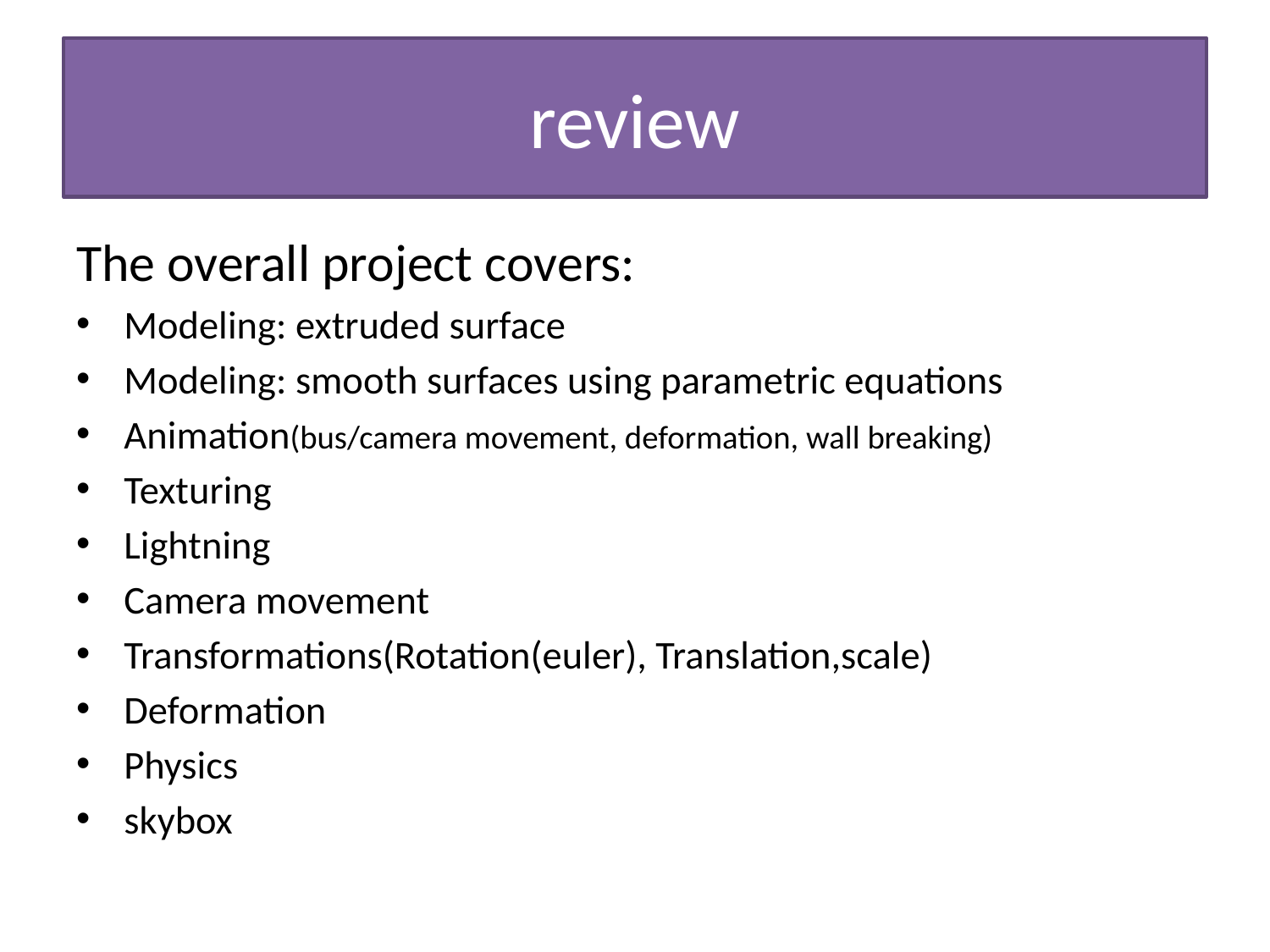

# review
The overall project covers:
Modeling: extruded surface
Modeling: smooth surfaces using parametric equations
Animation(bus/camera movement, deformation, wall breaking)
Texturing
Lightning
Camera movement
Transformations(Rotation(euler), Translation,scale)
Deformation
Physics
skybox